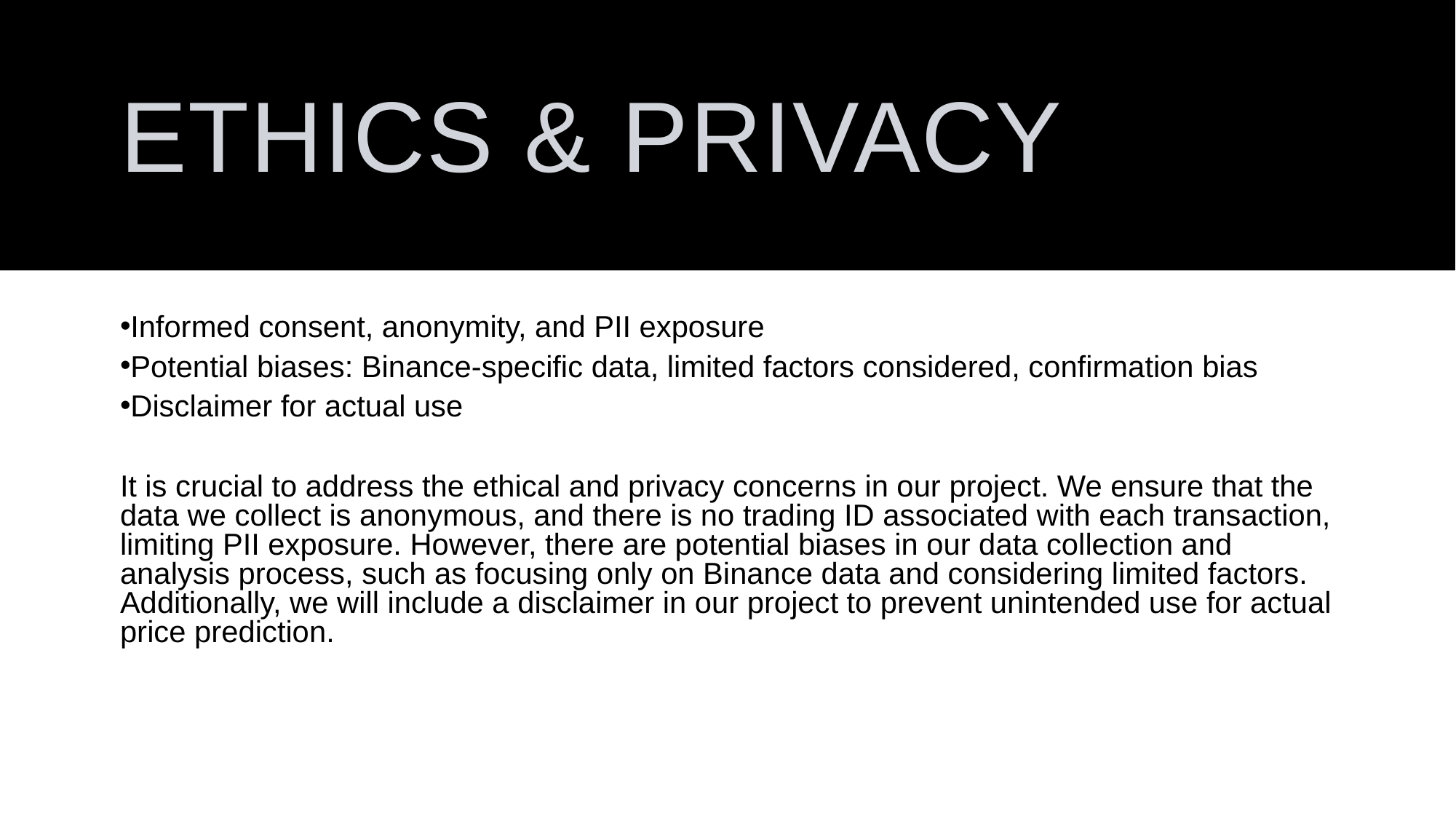

# Ethics & Privacy
Informed consent, anonymity, and PII exposure
Potential biases: Binance-specific data, limited factors considered, confirmation bias
Disclaimer for actual use

It is crucial to address the ethical and privacy concerns in our project. We ensure that the data we collect is anonymous, and there is no trading ID associated with each transaction, limiting PII exposure. However, there are potential biases in our data collection and analysis process, such as focusing only on Binance data and considering limited factors. Additionally, we will include a disclaimer in our project to prevent unintended use for actual price prediction.